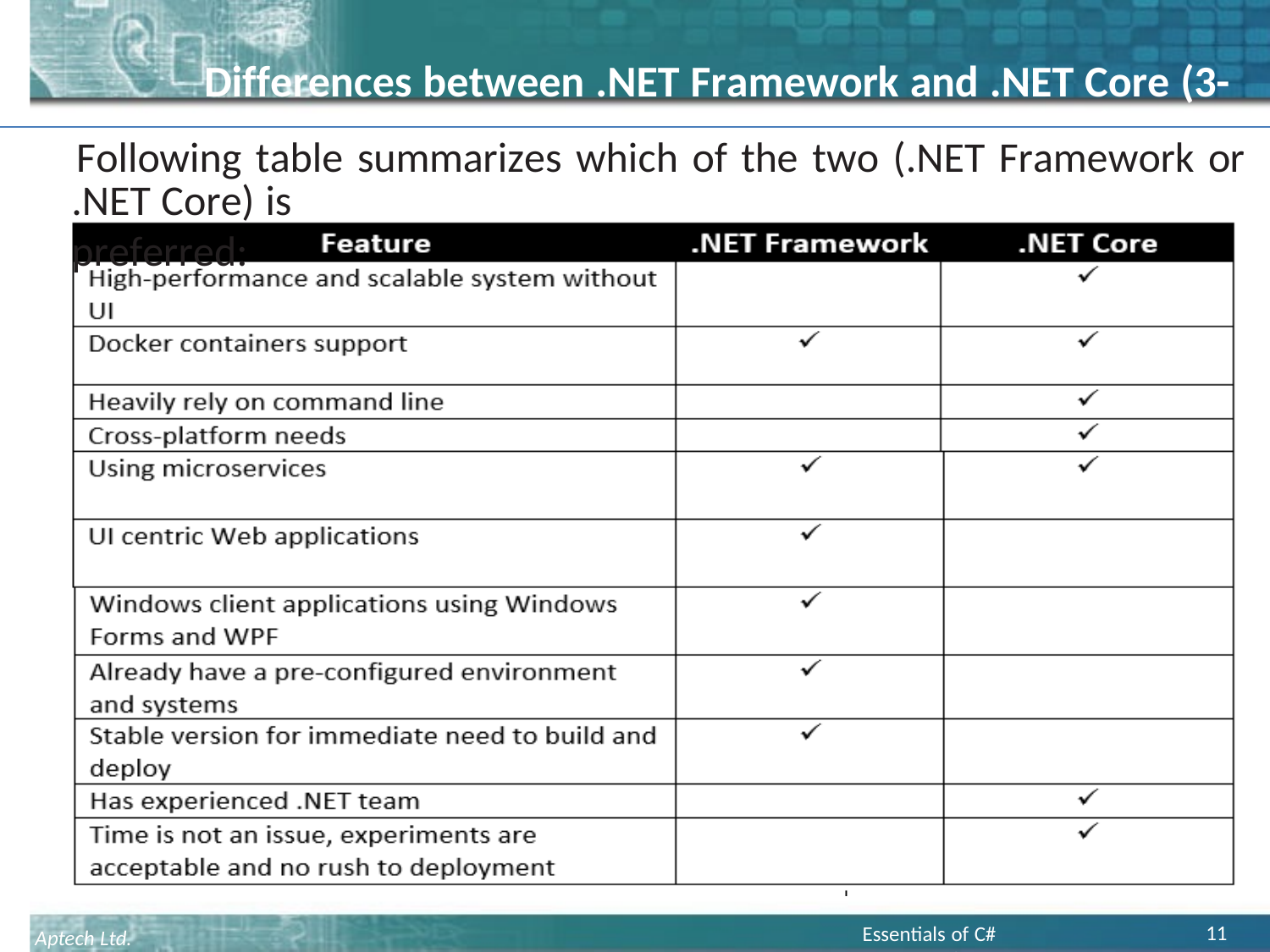

Differences between .NET Framework and .NET Core (3-3)

Following table summarizes which of the two (.NET Framework or
.NET Core) is preferred:

11
Essentials of C# programming
Aptech Ltd.